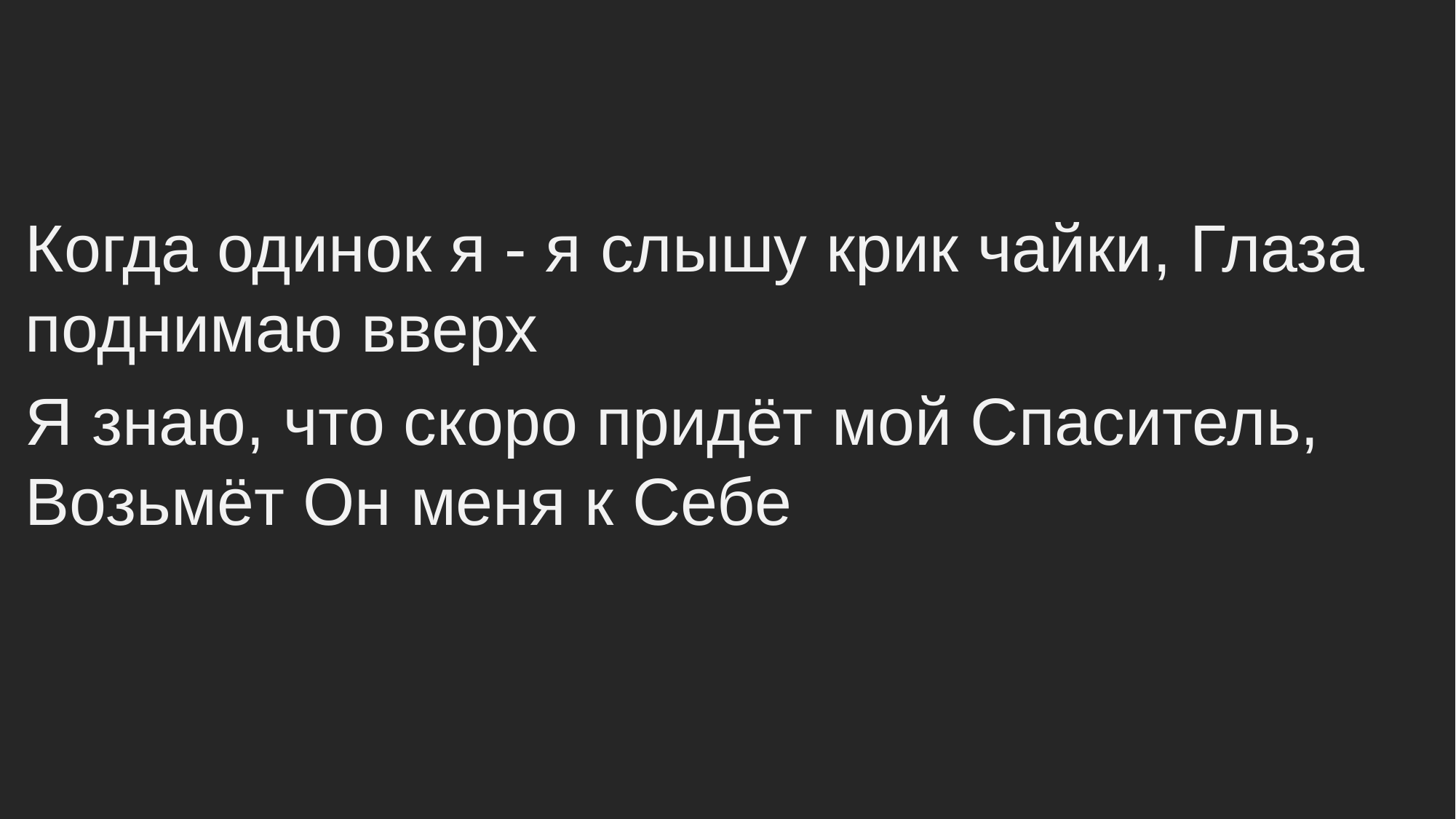

Когда одинок я - я слышу крик чайки, Глаза поднимаю вверх
Я знаю, что скоро придёт мой Спаситель, Возьмёт Он меня к Себе